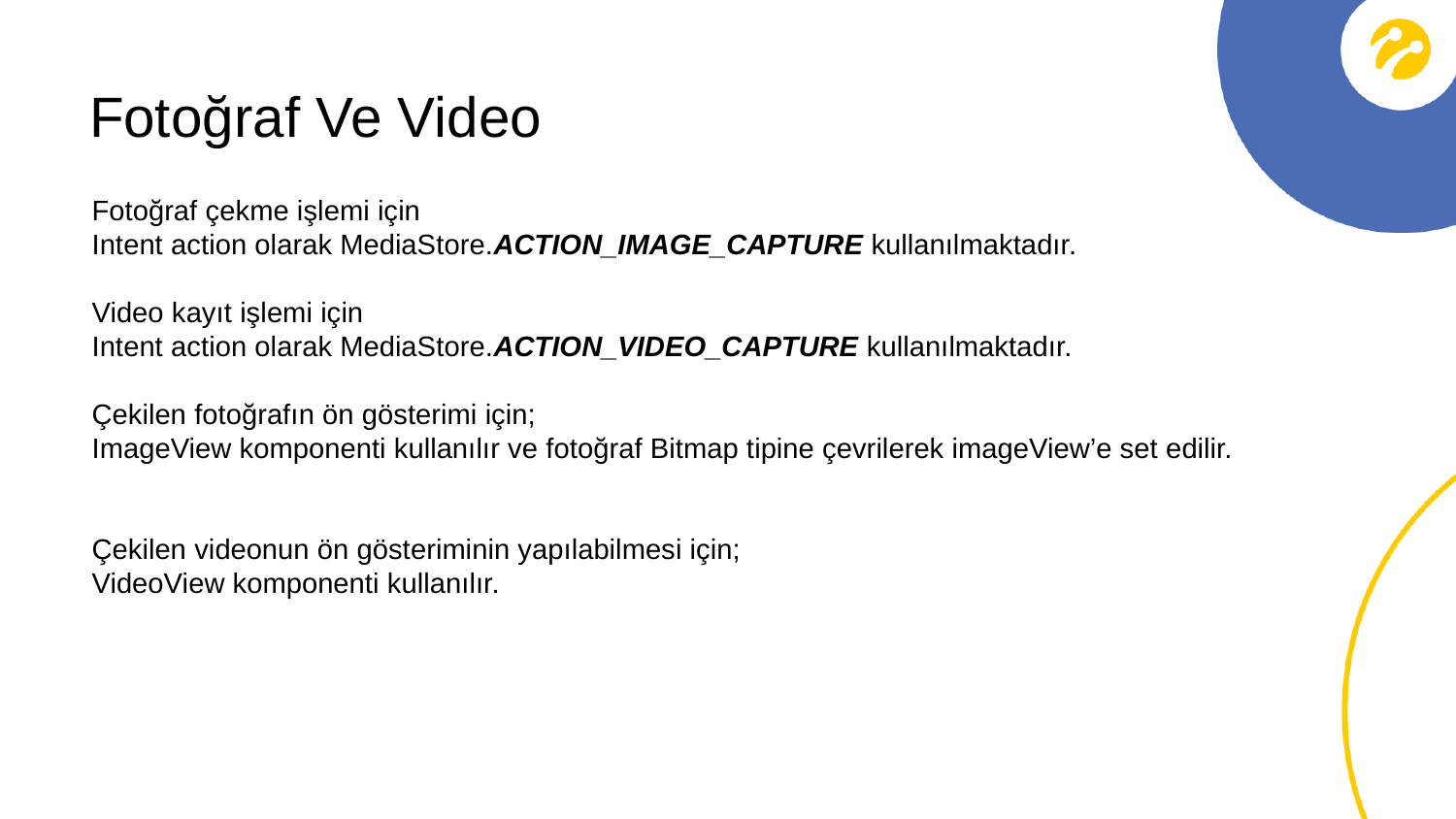

Fotoğraf Ve Video
Fotoğraf çekme işlemi için
Intent action olarak MediaStore.ACTION_IMAGE_CAPTURE kullanılmaktadır.

Video kayıt işlemi için
Intent action olarak MediaStore.ACTION_VIDEO_CAPTURE kullanılmaktadır.

Çekilen fotoğrafın ön gösterimi için;
ImageView komponenti kullanılır ve fotoğraf Bitmap tipine çevrilerek imageView’e set edilir.

Çekilen videonun ön gösteriminin yapılabilmesi için;
VideoView komponenti kullanılır.